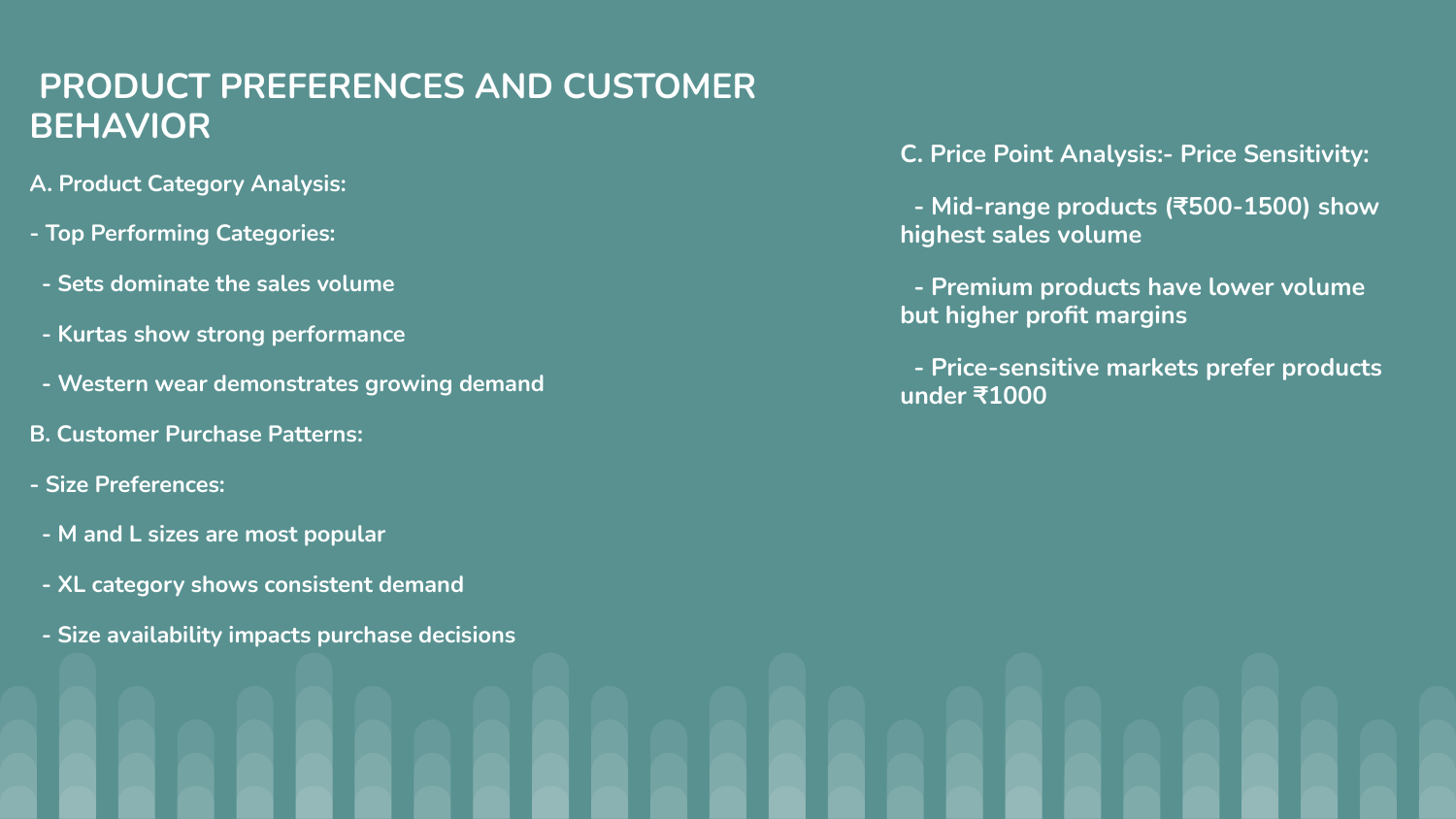

PRODUCT PREFERENCES AND CUSTOMER BEHAVIOR
A. Product Category Analysis:
- Top Performing Categories:
  - Sets dominate the sales volume
  - Kurtas show strong performance
  - Western wear demonstrates growing demand
B. Customer Purchase Patterns:
- Size Preferences:
  - M and L sizes are most popular
  - XL category shows consistent demand
  - Size availability impacts purchase decisions

C. Price Point Analysis:- Price Sensitivity:
  - Mid-range products (₹500-1500) show highest sales volume
  - Premium products have lower volume but higher profit margins
  - Price-sensitive markets prefer products under ₹1000